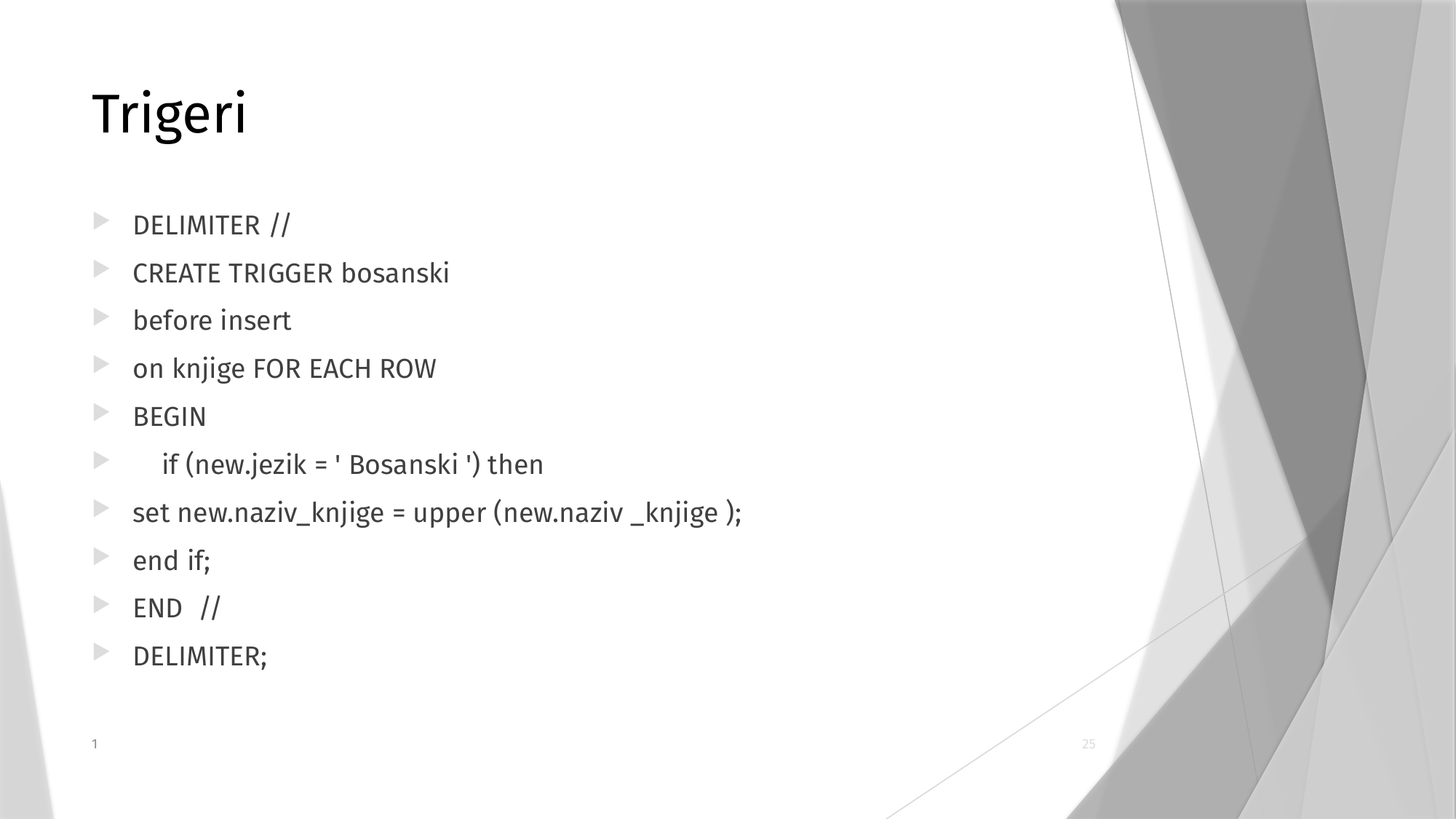

# Trigeri
DELIMITER //
CREATE TRIGGER bosanski
before insert
on knjige FOR EACH ROW
BEGIN
    if (new.jezik = ' Bosanski ') then
set new.naziv_knjige = upper (new.naziv _knjige );
end if;
END  //
DELIMITER;
1
25